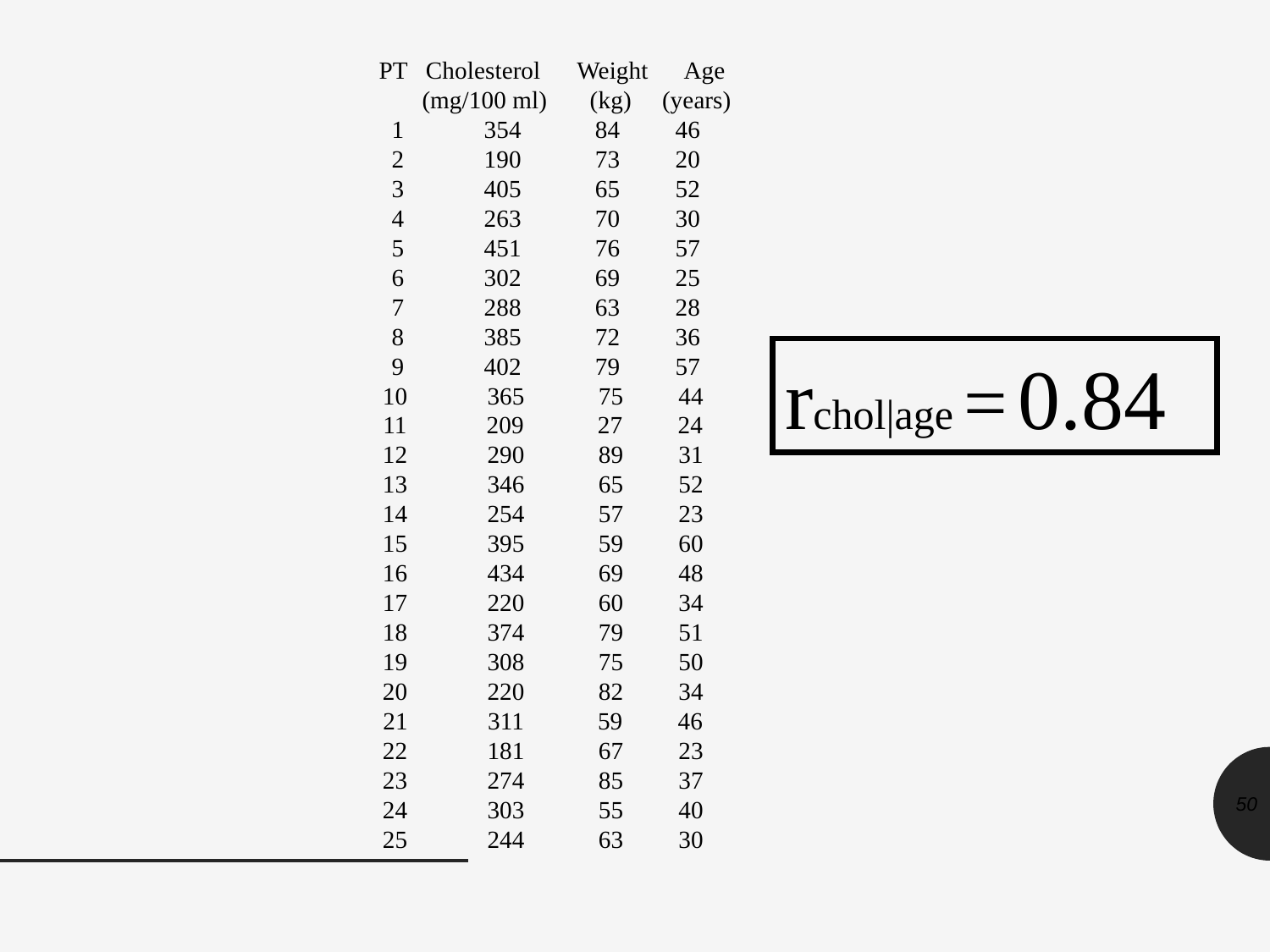

PT   Cholesterol      Weight      Age
                                 (mg/100 ml)       (kg)     (years)
                       1             354            84         46
                       2             190            73         20
                       3             405            65         52
                       4             263            70         30
                       5             451            76         57
                       6             302            69         25
                       7             288            63         28
                       8             385            72         36
                       9             402            79         57
                      10             365            75         44
                      11             209            27         24
                      12             290            89         31
                      13             346            65         52
                      14             254            57         23
                      15             395            59         60
                      16             434            69         48
                      17             220            60         34
                      18             374            79         51
                      19             308            75         50
                      20             220            82         34
                      21             311            59         46
                      22             181            67         23
                      23             274            85         37
                      24             303            55         40
                      25             244            63         30
rchol|age = 0.84
50